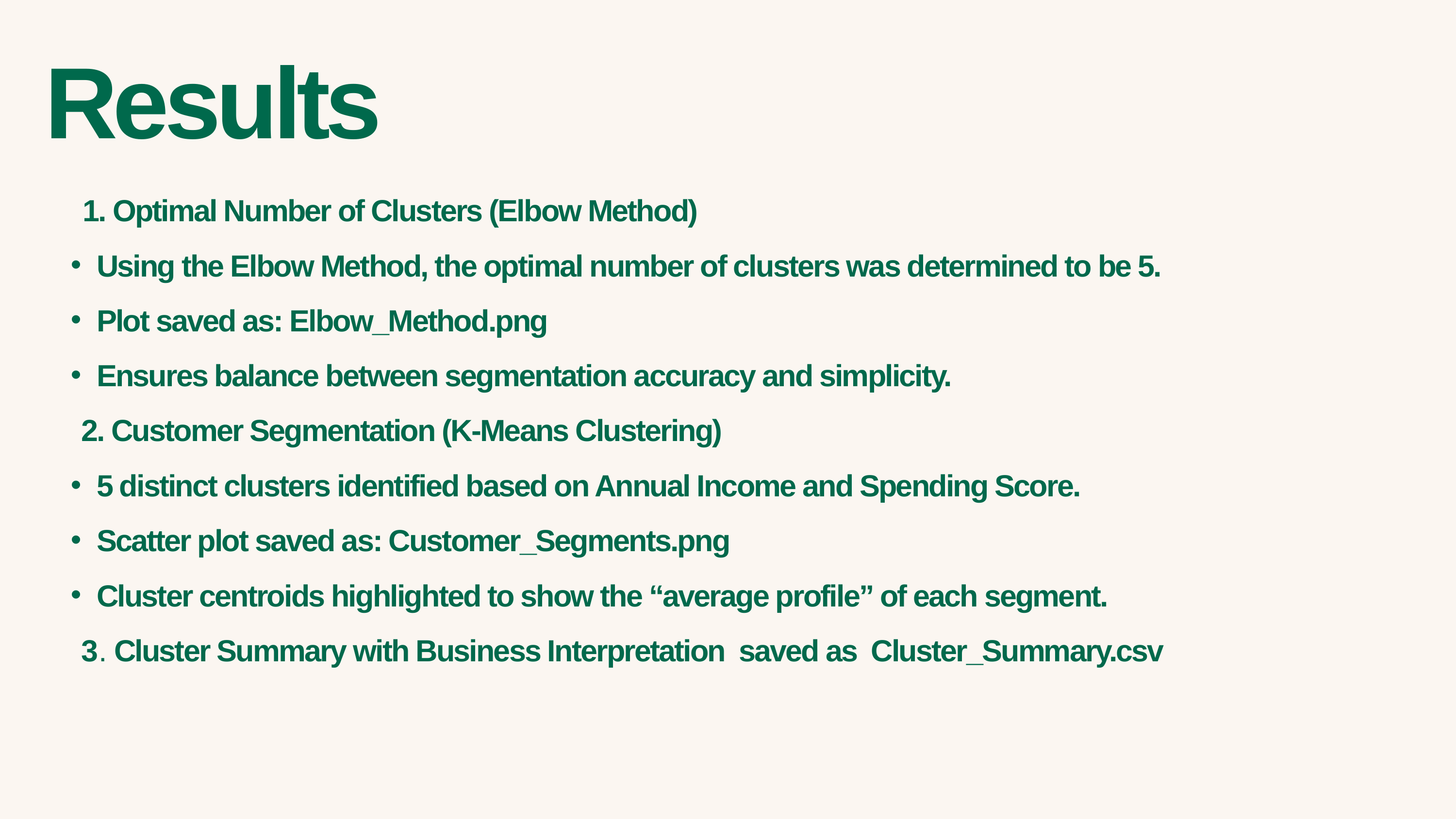

Results

     1. Optimal Number of Clusters (Elbow Method)

Using the Elbow Method, the optimal number of clusters was determined to be 5.

Plot saved as: Elbow_Method.png

Ensures balance between segmentation accuracy and simplicity.

     2. Customer Segmentation (K-Means Clustering)

5 distinct clusters identified based on Annual Income and Spending Score.

Scatter plot saved as: Customer_Segments.png

Cluster centroids highlighted to show the “average profile” of each segment.

     3. Cluster Summary with Business Interpretation  saved as  Cluster_Summary.csv